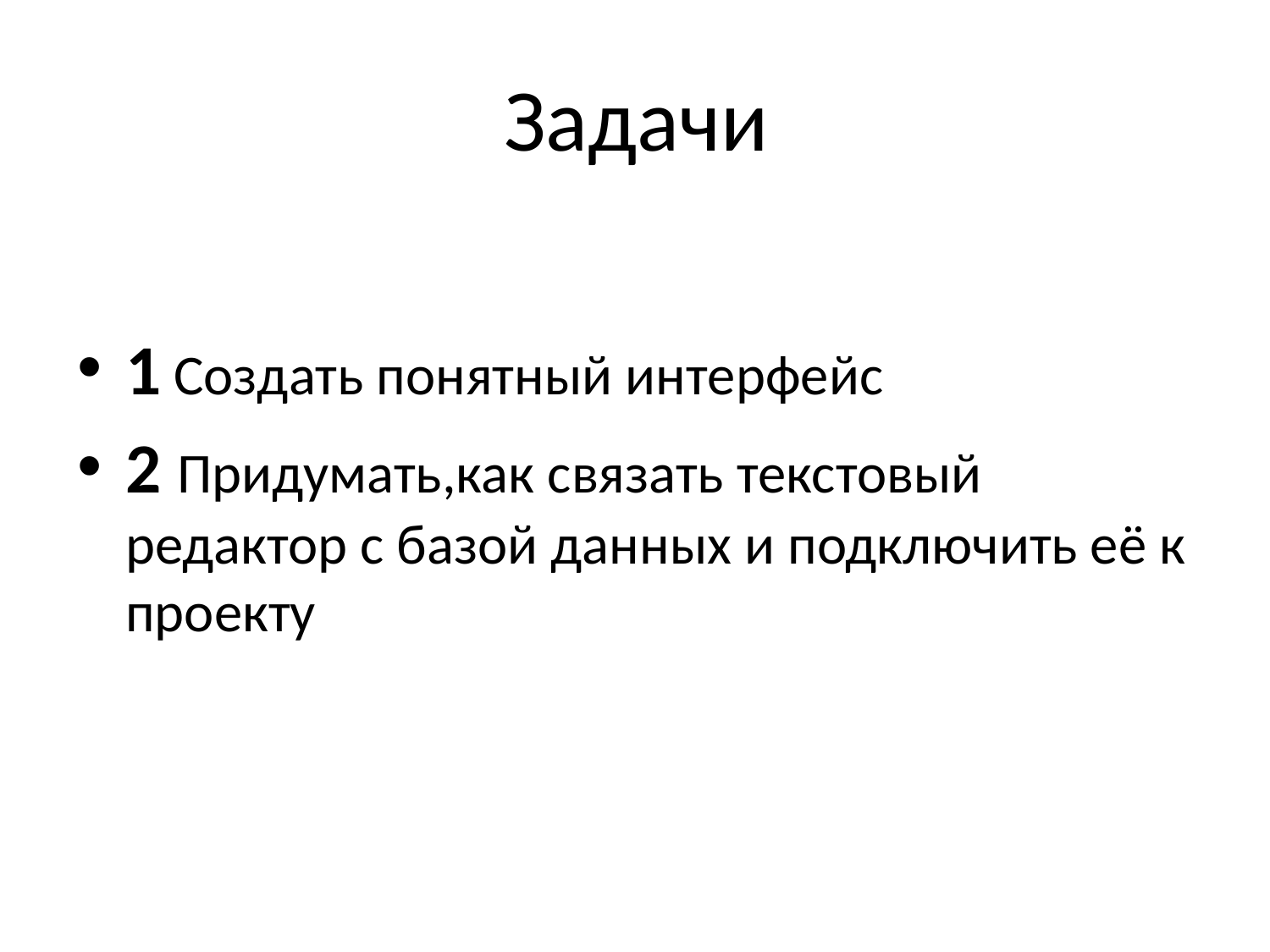

# Задачи

1 Создать понятный интерфейс
2 Придумать,как связать текстовый редактор с базой данных и подключить её к проекту